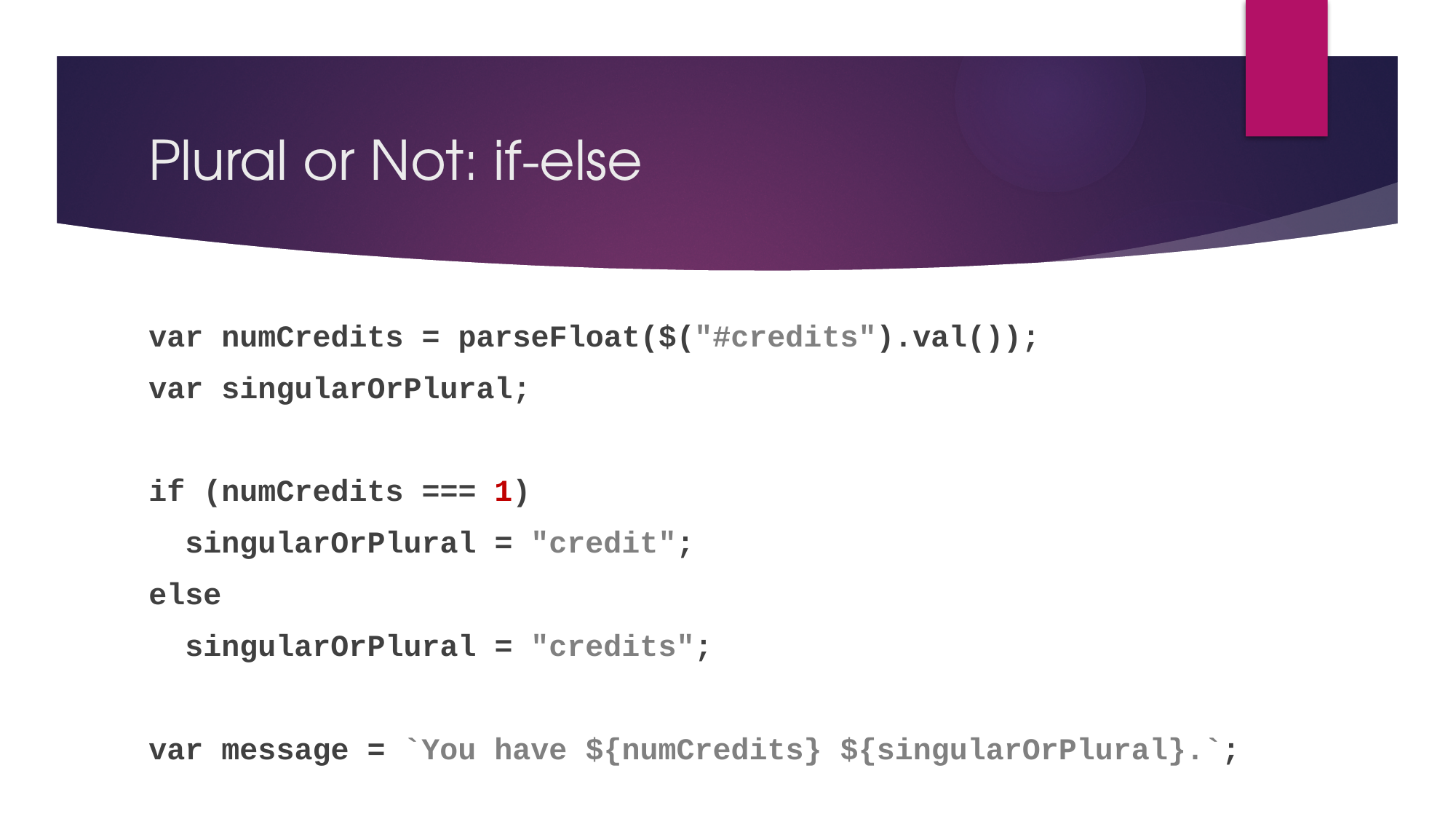

# Plural or Not: if-else
var numCredits = parseFloat($("#credits").val());
var singularOrPlural;

if (numCredits === 1)
  singularOrPlural = "credit";
else
  singularOrPlural = "credits";

var message = `You have ${numCredits} ${singularOrPlural}.`;